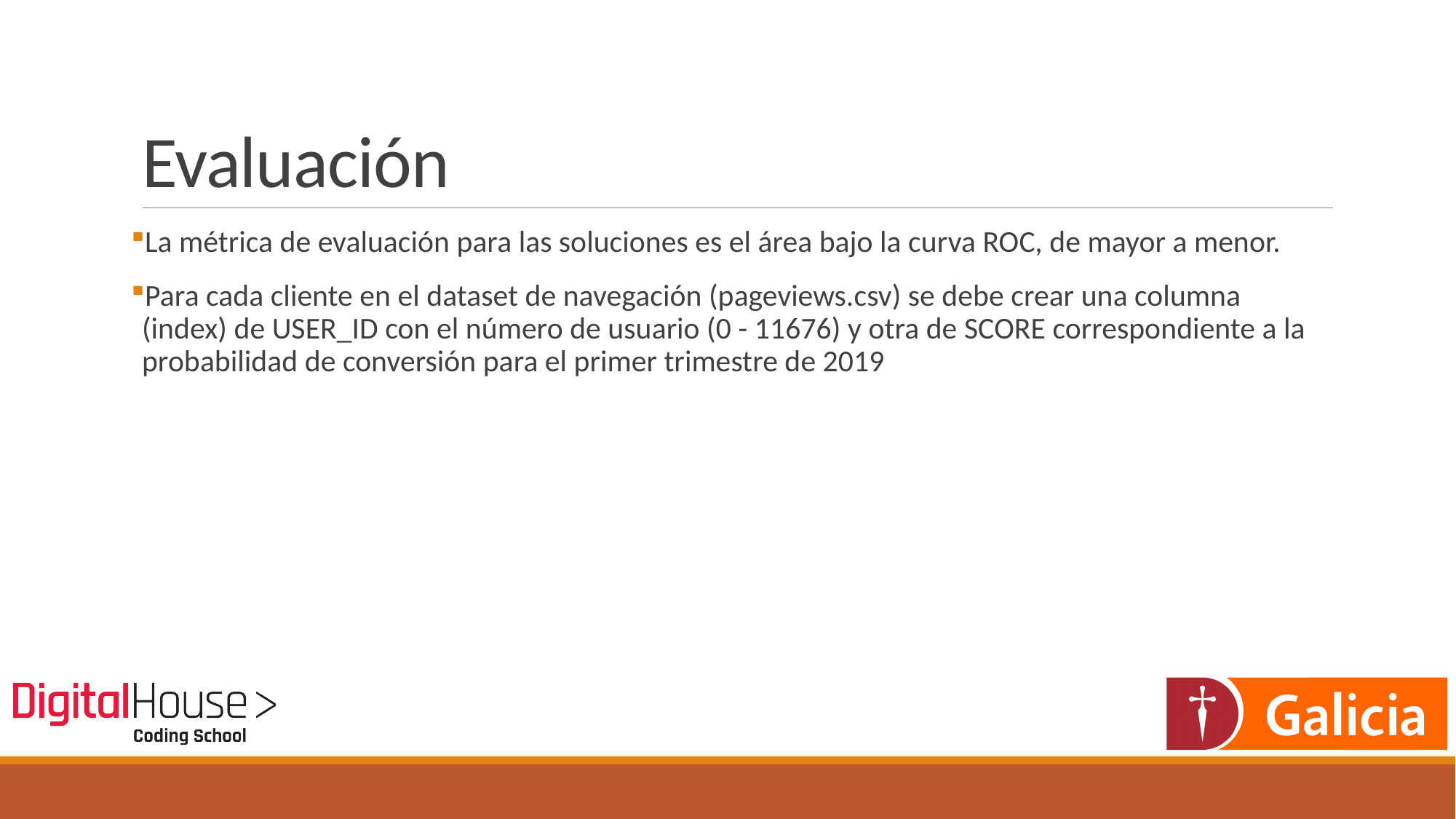

# Evaluación
La métrica de evaluación para las soluciones es el área bajo la curva ROC, de mayor a menor.
Para cada cliente en el dataset de navegación (pageviews.csv) se debe crear una columna (index) de USER_ID con el número de usuario (0 - 11676) y otra de SCORE correspondiente a la probabilidad de conversión para el primer trimestre de 2019